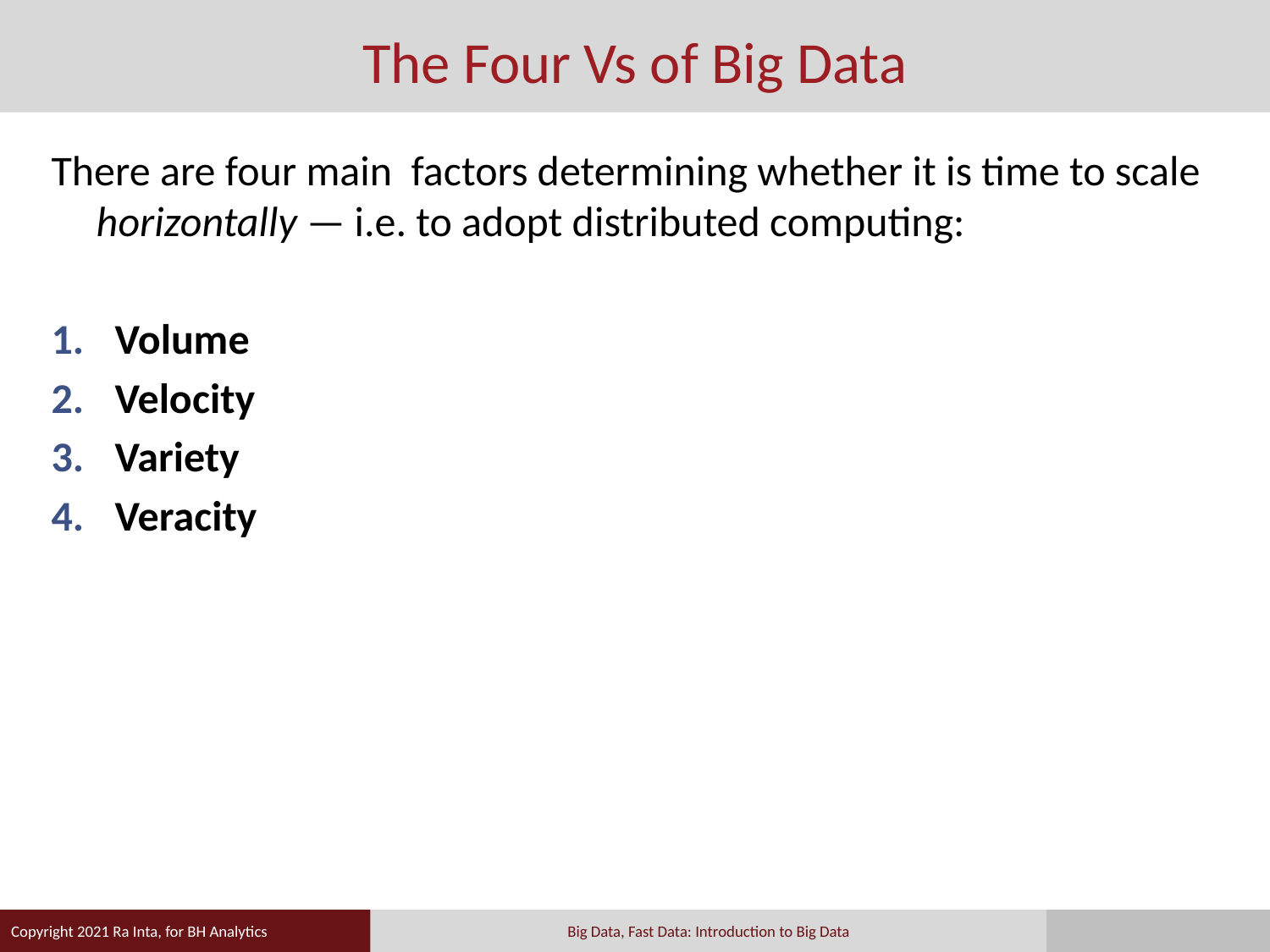

# The Four Vs of Big Data
There are four main  factors determining whether it is time to scale horizontally — i.e. to adopt distributed computing:

Volume
Velocity
Variety
Veracity